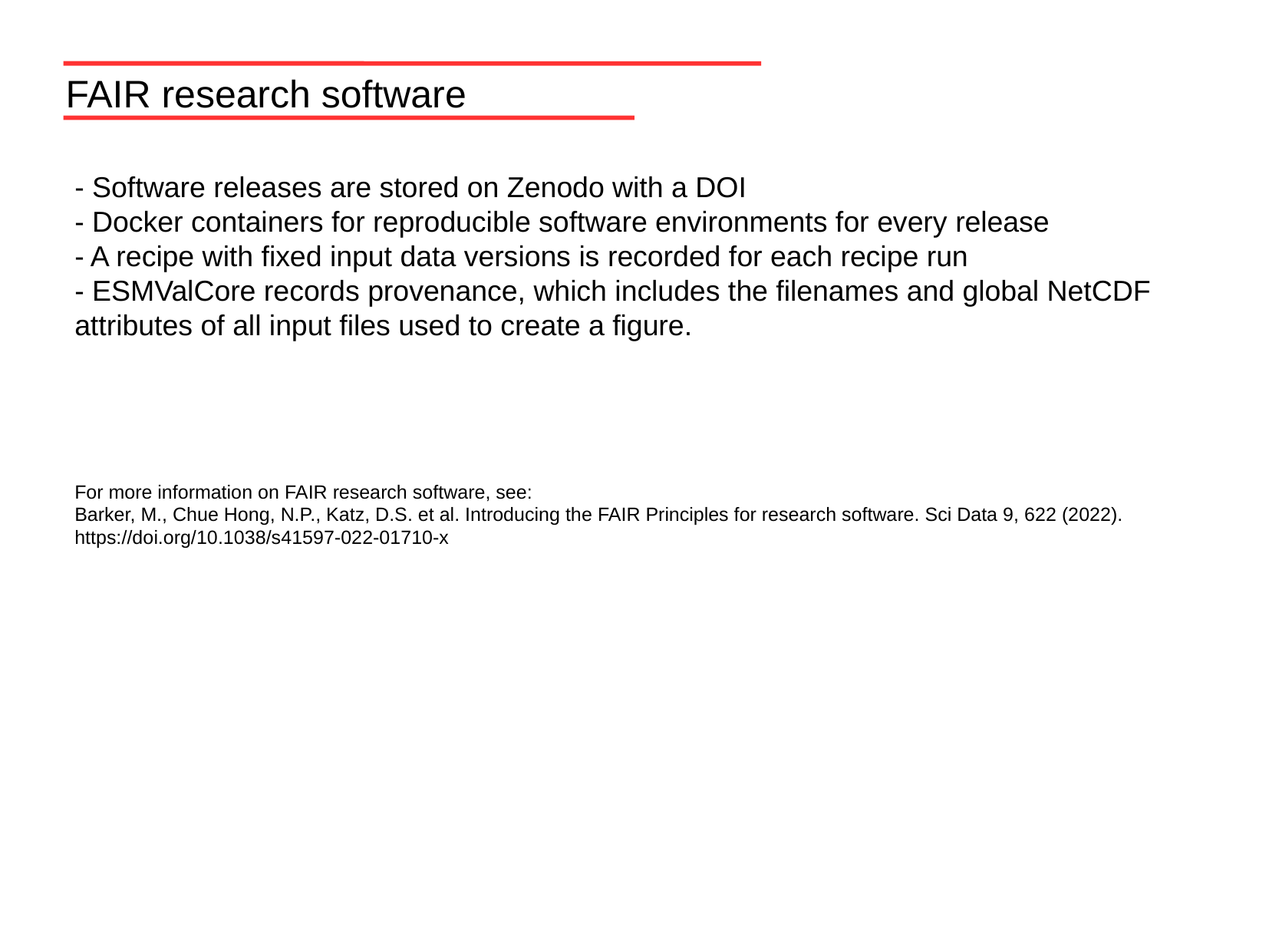

FAIR research software

- Software releases are stored on Zenodo with a DOI
- Docker containers for reproducible software environments for every release
- A recipe with fixed input data versions is recorded for each recipe run
- ESMValCore records provenance, which includes the filenames and global NetCDF attributes of all input files used to create a figure.

For more information on FAIR research software, see:
Barker, M., Chue Hong, N.P., Katz, D.S. et al. Introducing the FAIR Principles for research software. Sci Data 9, 622 (2022). https://doi.org/10.1038/s41597-022-01710-x